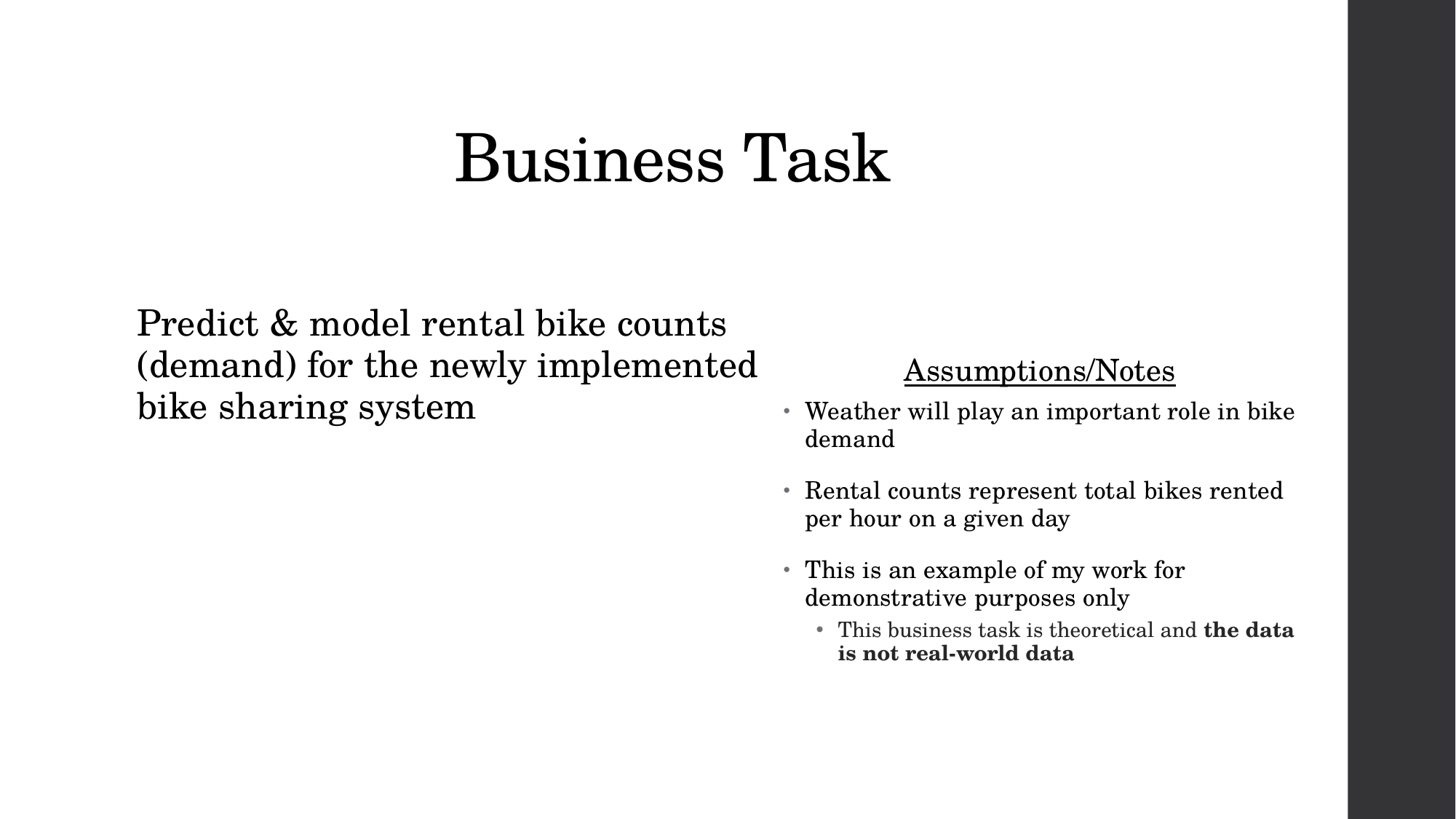

# Business Task
Predict & model rental bike counts (demand) for the newly implemented bike sharing system
Assumptions/Notes
Weather will play an important role in bike demand
Rental counts represent total bikes rented per hour on a given day
This is an example of my work for demonstrative purposes only
This business task is theoretical and the data is not real-world data